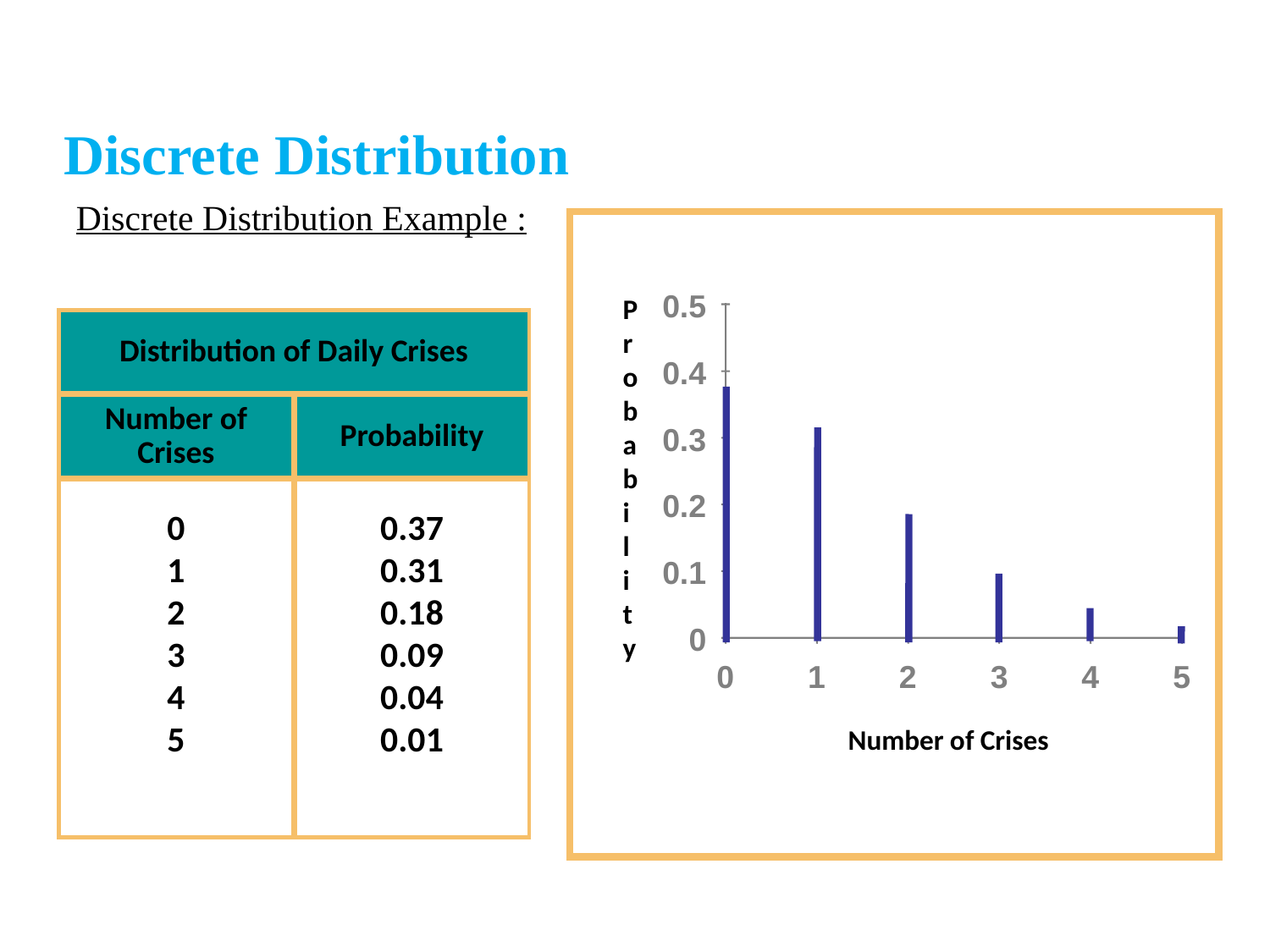

Discrete Distribution

Discrete Distribution Example :

.

0.5

0.4

0.3

0.2

0.1

0

0
1
2
3
4
5

P
r
o
b
a
b
i
l
i
t
y
Number of Crises
Distribution of Daily Crises
Number of Crises
Probability
0
1
2
3
4
5

0.37
0.31
0.18
0.09
0.04
0.01